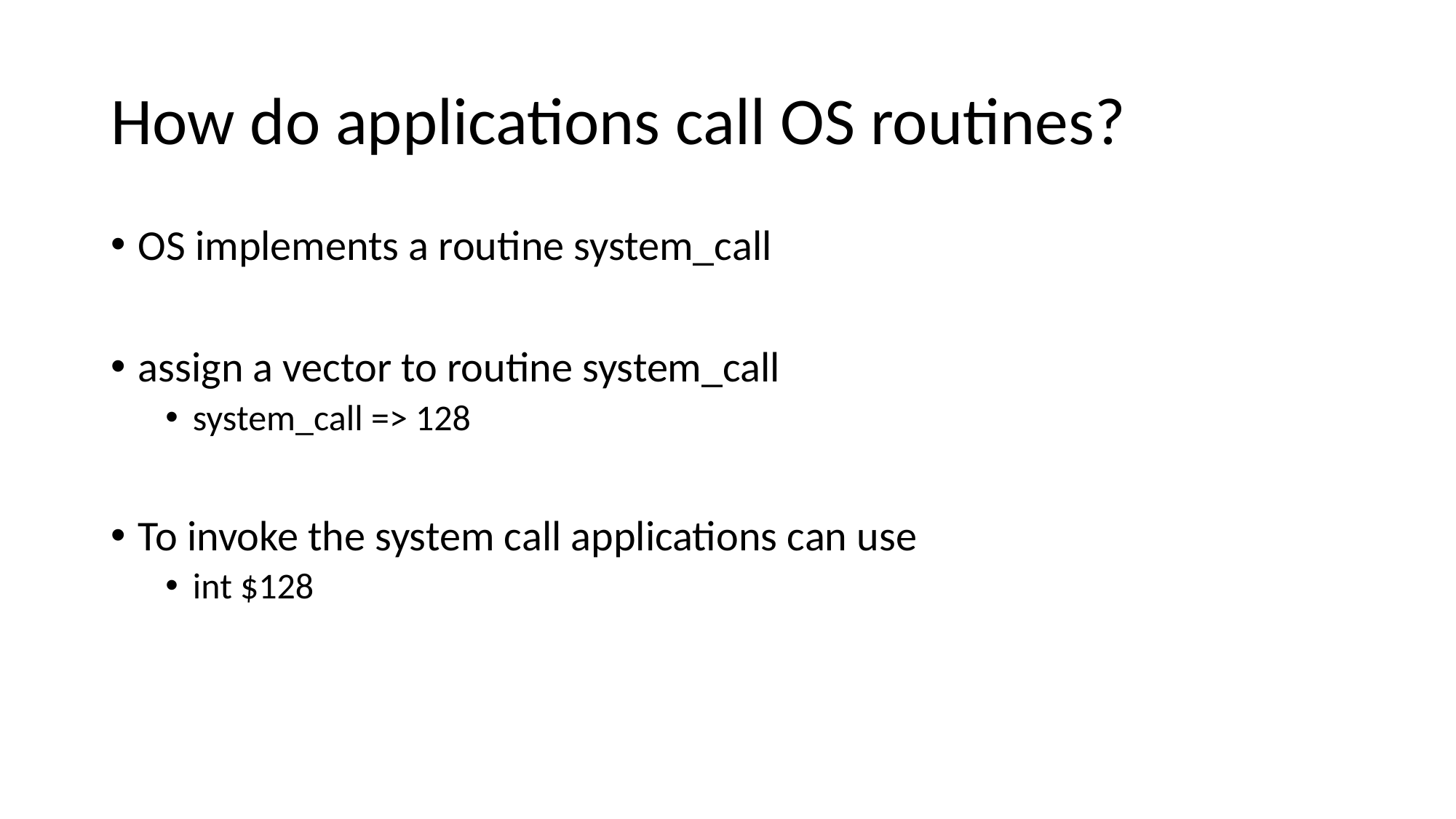

# How do applications call OS routines?
OS implements a routine system_call

assign a vector to routine system_call
system_call => 128

To invoke the system call applications can use
int $128